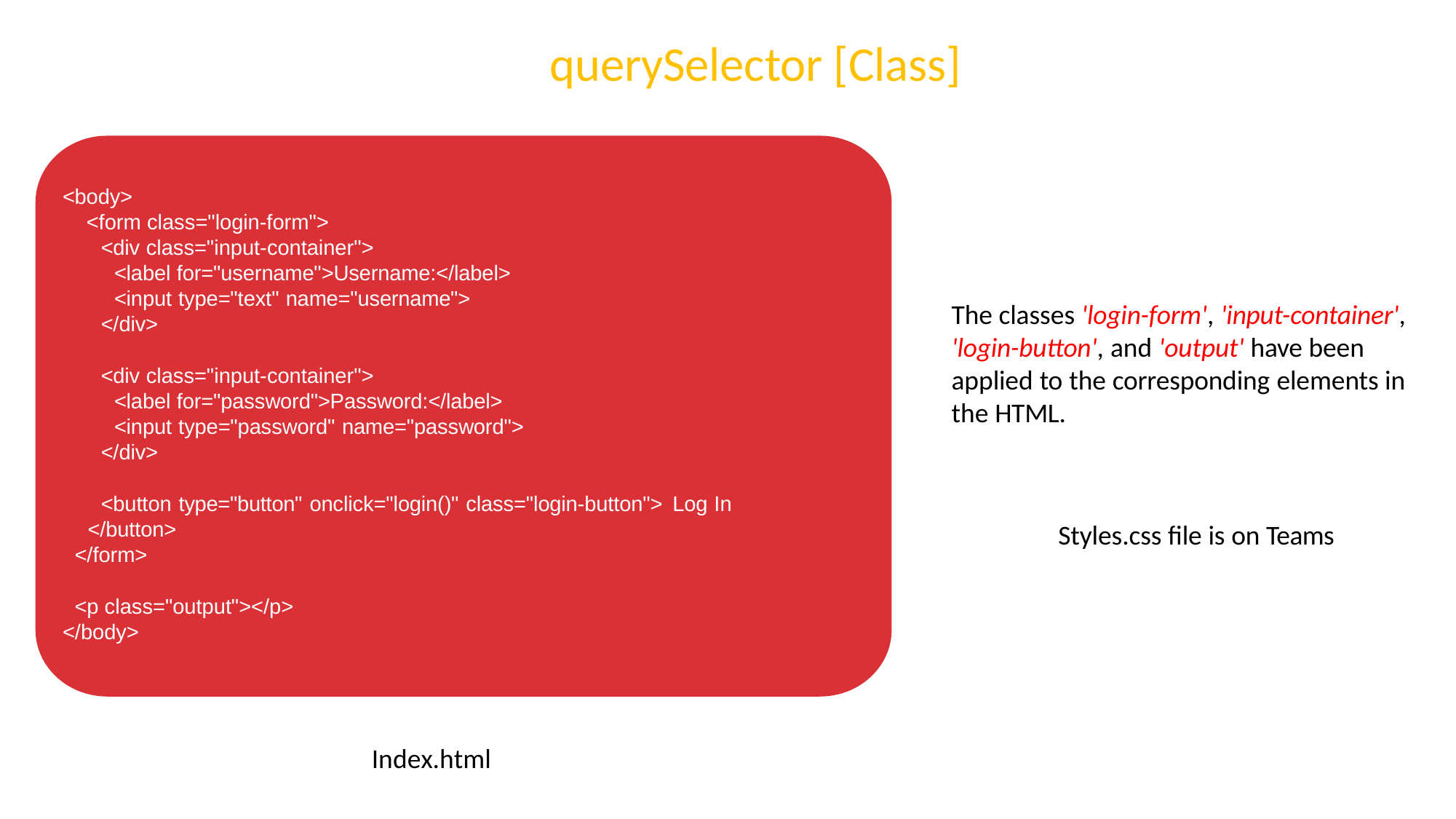

# querySelector [Class]

<body>
    <form class="login-form">
  <div class="input-container">
  <label for="username">Username:</label>
  <input type="text" name="username">
  </div>

  <div class="input-container">
  <label for="password">Password:</label>
  <input type="password" name="password">
  </div>

  <button type="button" onclick="login()" class="login-button">      Log In
  </button>
  </form>

  <p class="output"></p>
</body>
The classes 'login-form', 'input-container',  'login-button', and 'output' have been  applied to the corresponding elements in  the HTML.
Styles.css file is on Teams
Index.html